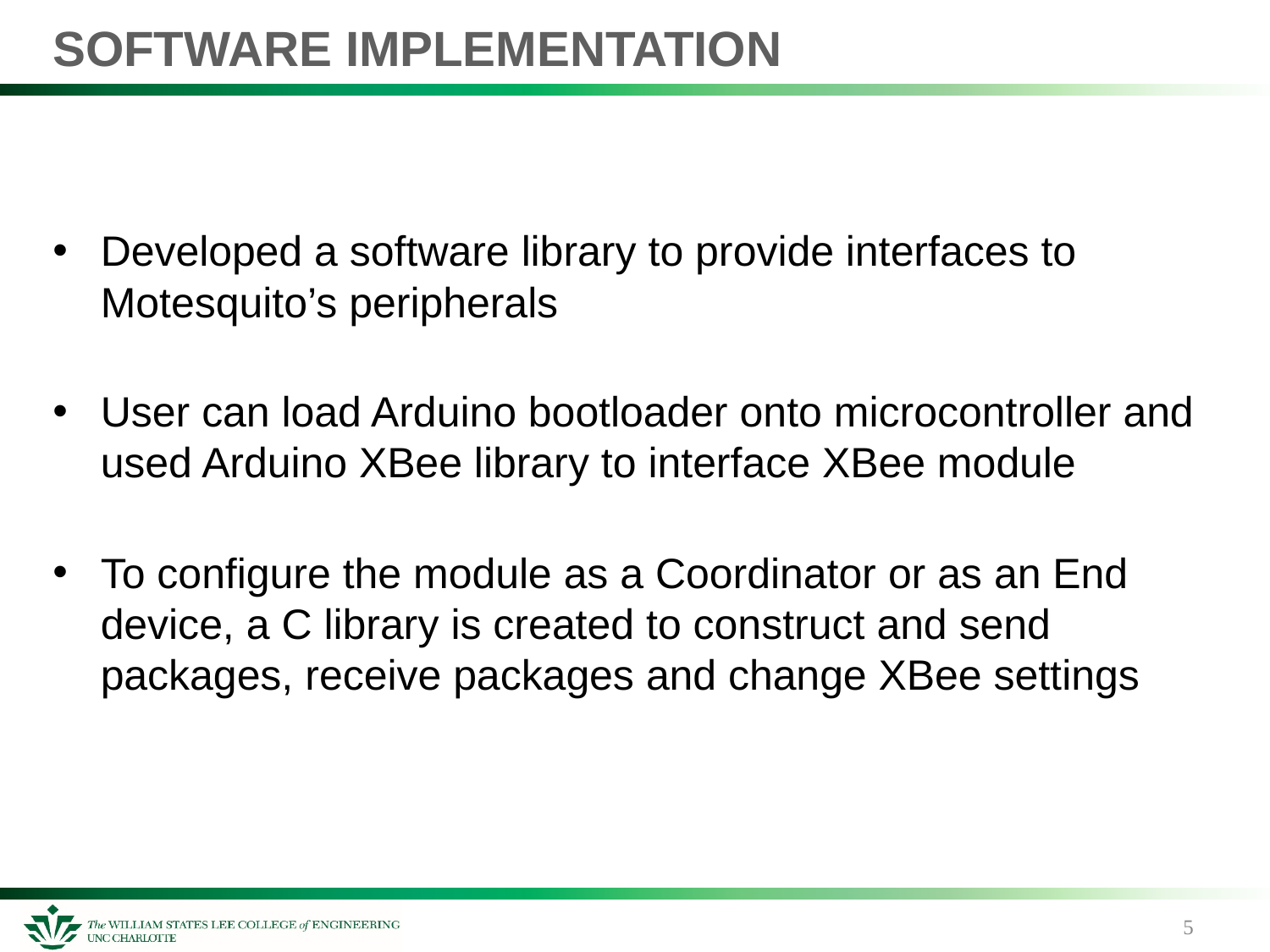

# SOFTWARE IMPLEMENTATION

Developed a software library to provide interfaces to Motesquito’s peripherals
User can load Arduino bootloader onto microcontroller and used Arduino XBee library to interface XBee module
To configure the module as a Coordinator or as an End device, a C library is created to construct and send packages, receive packages and change XBee settings
5